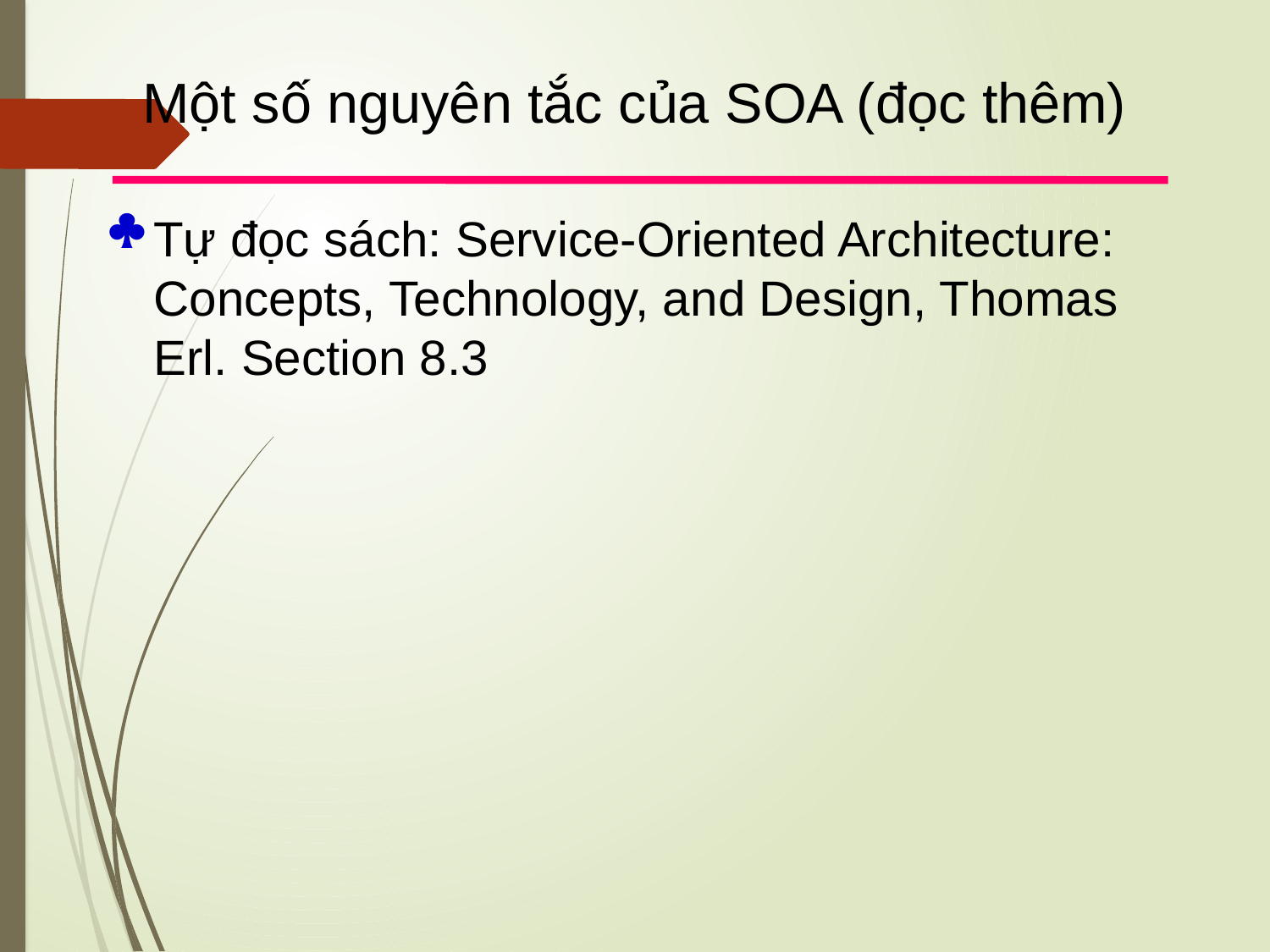

Một số nguyên tắc của SOA (đọc thêm)

Tự đọc sách: Service-Oriented Architecture: Concepts, Technology, and Design, Thomas Erl. Section 8.3